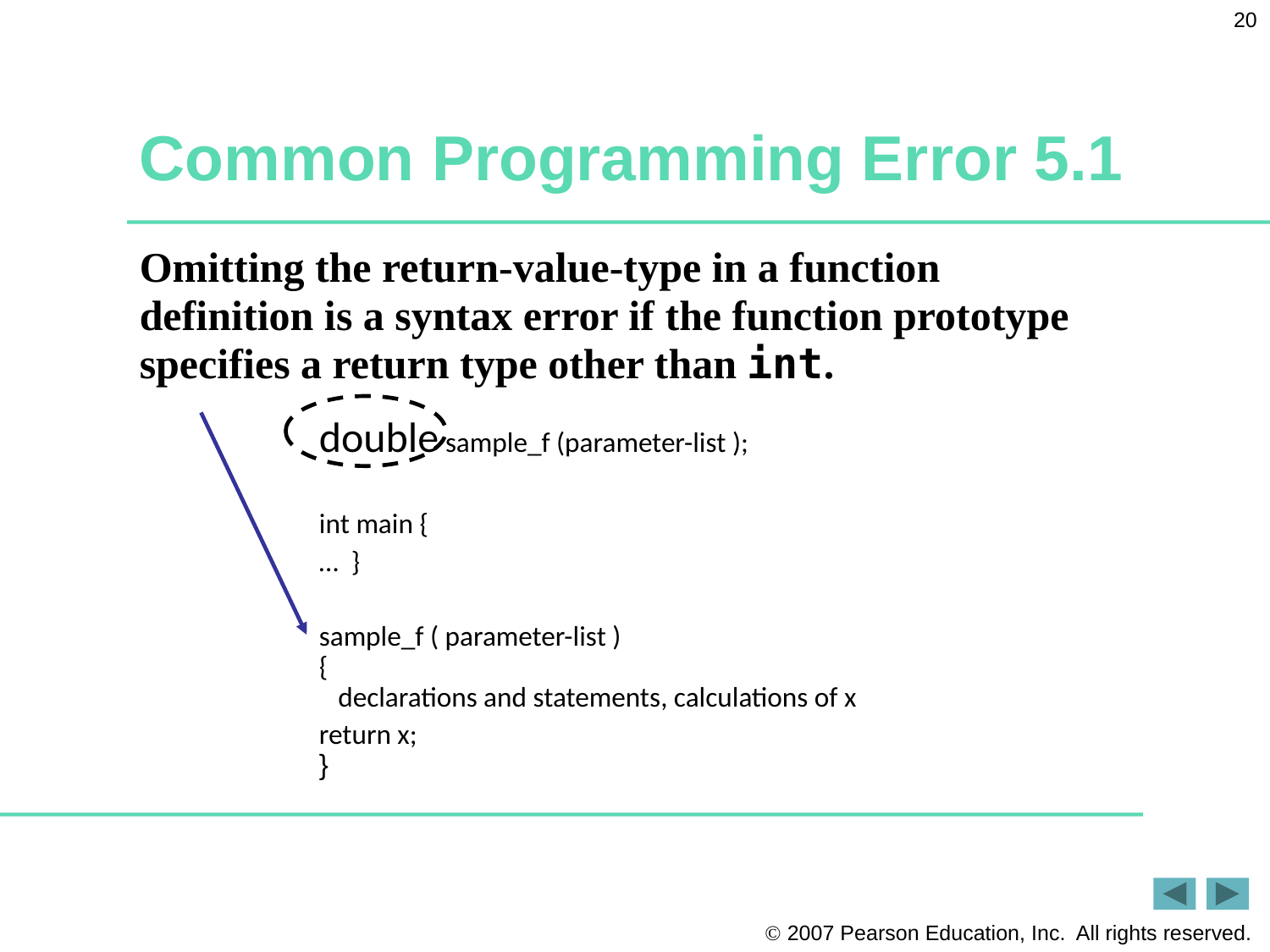

20
# Common Programming Error 5.1
Omitting the return-value-type in a function definition is a syntax error if the function prototype specifies a return type other than int.

double sample_f (parameter-list );

int main {
…  }

sample_f ( parameter-list )
{
   declarations and statements, calculations of x
return x;
}